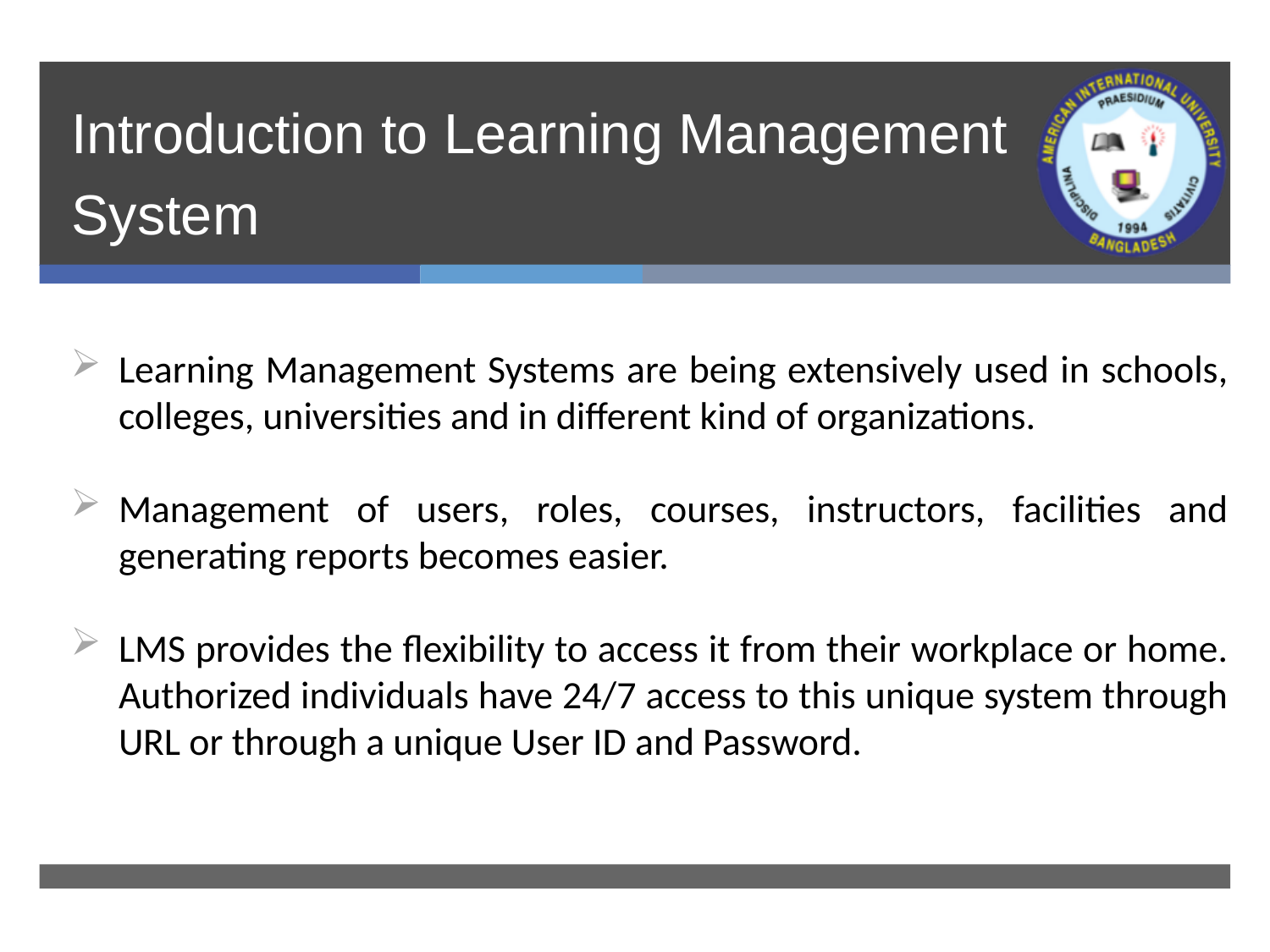

# Introduction to Learning Management System
Learning Management Systems are being extensively used in schools, colleges, universities and in different kind of organizations.

Management of users, roles, courses, instructors, facilities and generating reports becomes easier.

LMS provides the flexibility to access it from their workplace or home. Authorized individuals have 24/7 access to this unique system through URL or through a unique User ID and Password.